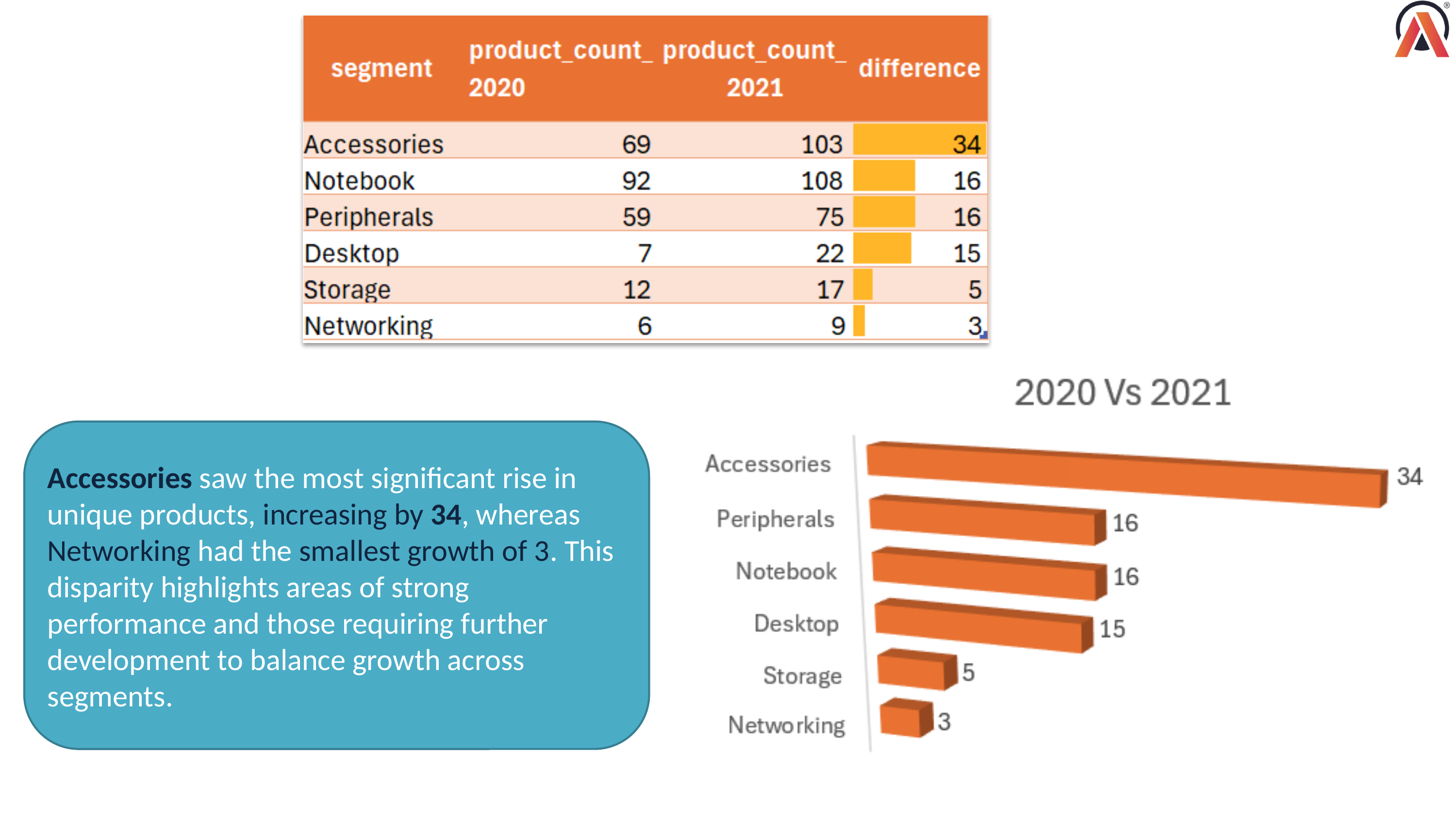

Accessories saw the most significant rise in unique products, increasing by 34, whereas Networking had the smallest growth of 3. This disparity highlights areas of strong performance and those requiring further development to balance growth across segments.